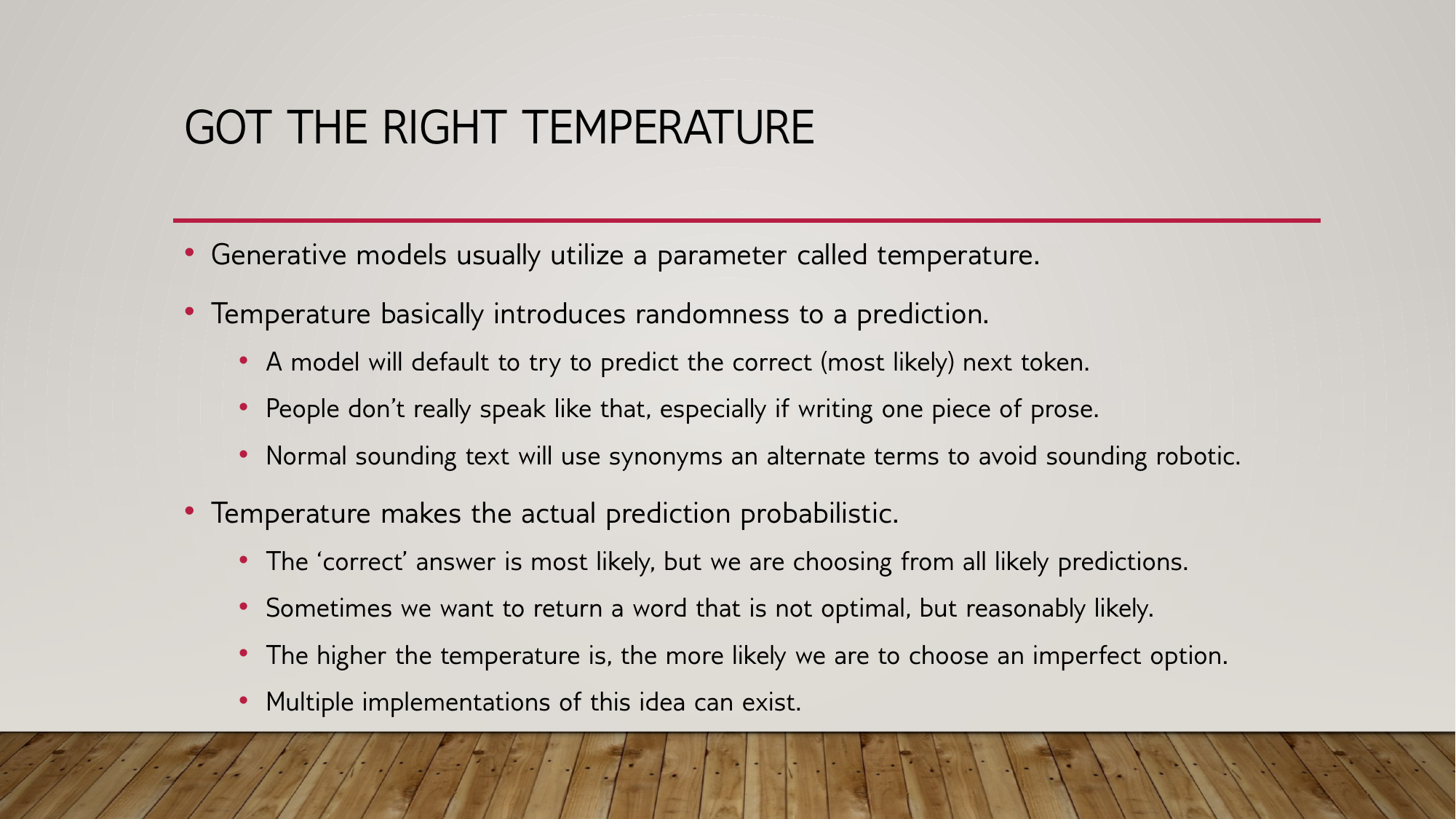

# Got the Right Temperature
Generative models usually utilize a parameter called temperature.
Temperature basically introduces randomness to a prediction.
A model will default to try to predict the correct (most likely) next token.
People don’t really speak like that, especially if writing one piece of prose.
Normal sounding text will use synonyms an alternate terms to avoid sounding robotic.
Temperature makes the actual prediction probabilistic.
The ‘correct’ answer is most likely, but we are choosing from all likely predictions.
Sometimes we want to return a word that is not optimal, but reasonably likely.
The higher the temperature is, the more likely we are to choose an imperfect option.
Multiple implementations of this idea can exist.